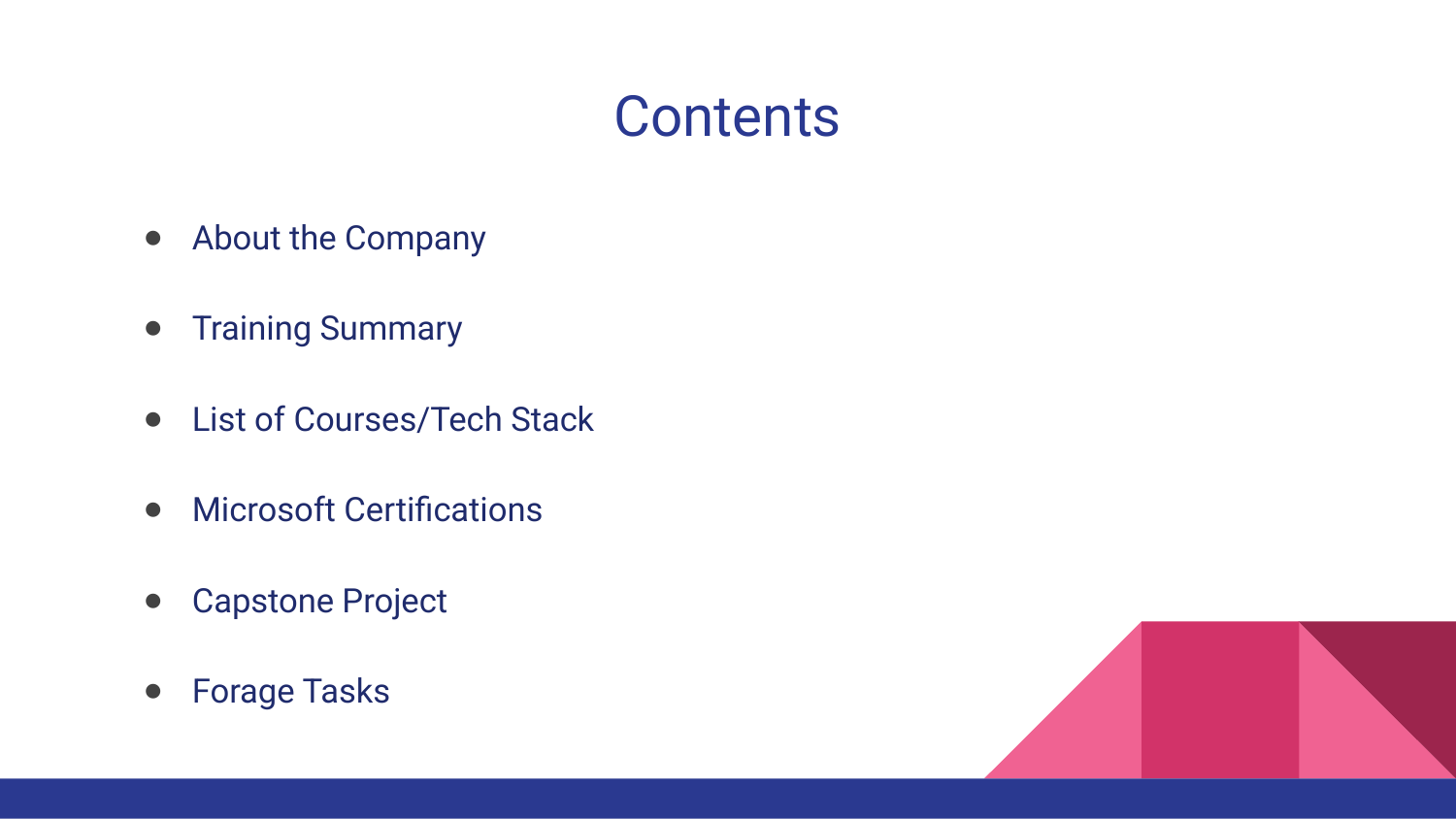

# Contents
About the Company
Training Summary
List of Courses/Tech Stack
Microsoft Certifications
Capstone Project
Forage Tasks